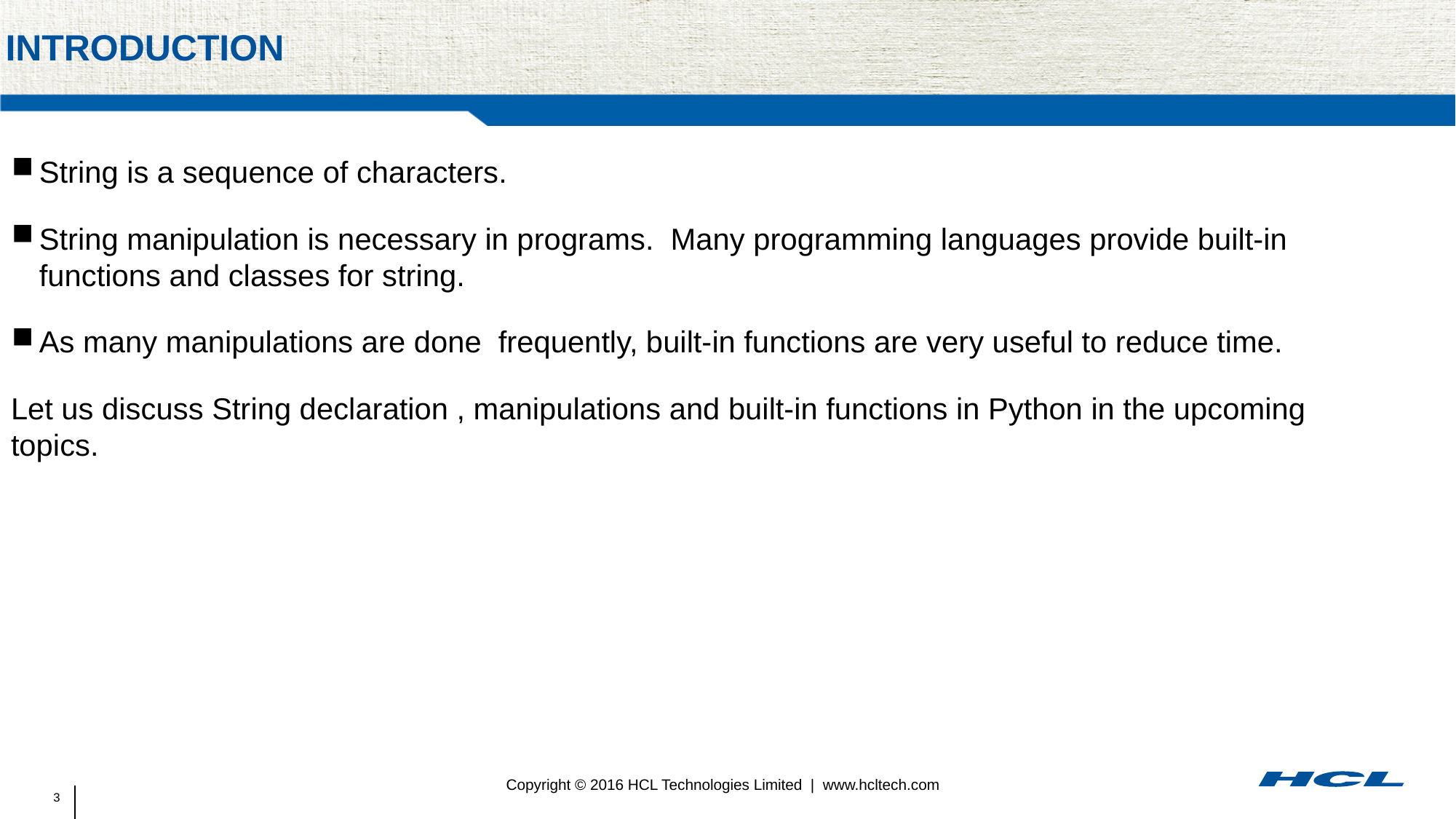

# Introduction
String is a sequence of characters.
String manipulation is necessary in programs.  Many programming languages provide built-in functions and classes for string.
As many manipulations are done  frequently, built-in functions are very useful to reduce time.
Let us discuss String declaration , manipulations and built-in functions in Python in the upcoming topics.